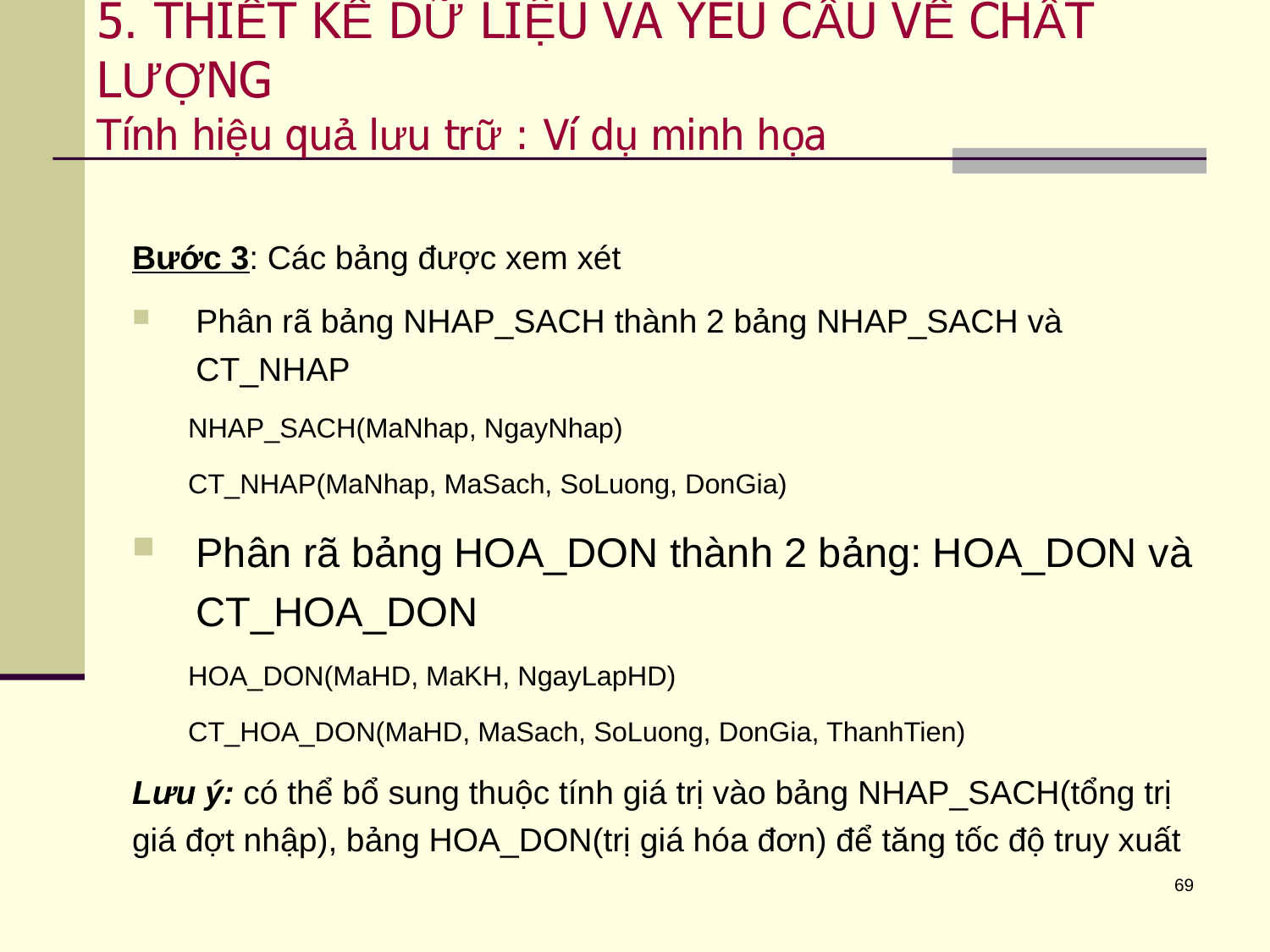

# 5. THIẾT KẾ DỮ LIỆU VÀ YÊU CẦU VỀ CHẤT LƯỢNG Tính hiệu quả lưu trữ : Ví dụ minh họa
Bước 3: Các bảng được xem xét
Phân rã bảng NHAP_SACH thành 2 bảng NHAP_SACH và CT_NHAP
NHAP_SACH(MaNhap, NgayNhap)
CT_NHAP(MaNhap, MaSach, SoLuong, DonGia)
Phân rã bảng HOA_DON thành 2 bảng: HOA_DON và CT_HOA_DON
HOA_DON(MaHD, MaKH, NgayLapHD)
CT_HOA_DON(MaHD, MaSach, SoLuong, DonGia, ThanhTien)
Lưu ý: có thể bổ sung thuộc tính giá trị vào bảng NHAP_SACH(tổng trị giá đợt nhập), bảng HOA_DON(trị giá hóa đơn) để tăng tốc độ truy xuất
69